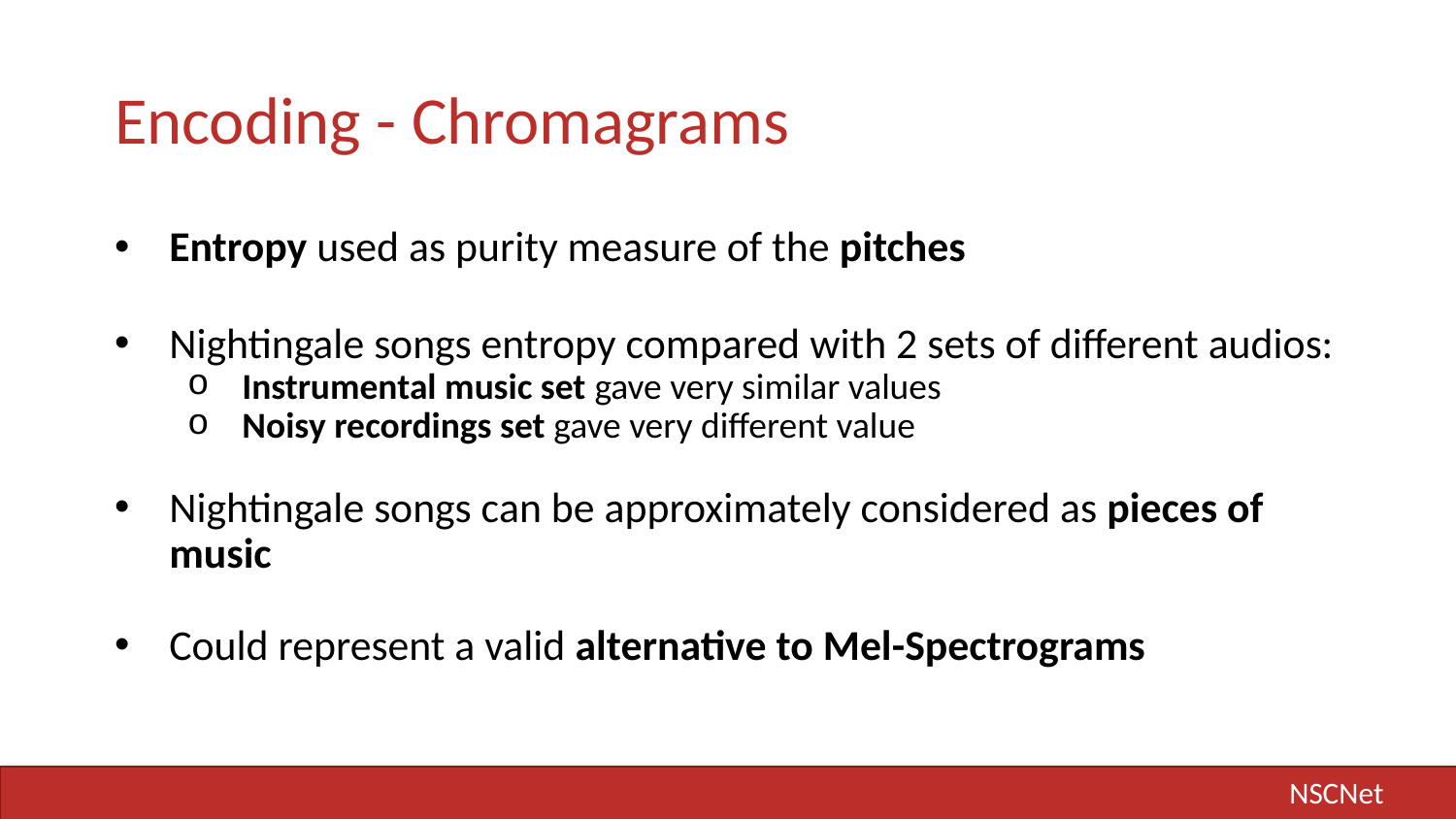

# Encoding - Chromagrams
Entropy used as purity measure of the pitches
Nightingale songs entropy compared with 2 sets of different audios:
Instrumental music set gave very similar values
Noisy recordings set gave very different value
Nightingale songs can be approximately considered as pieces of music
Could represent a valid alternative to Mel-Spectrograms